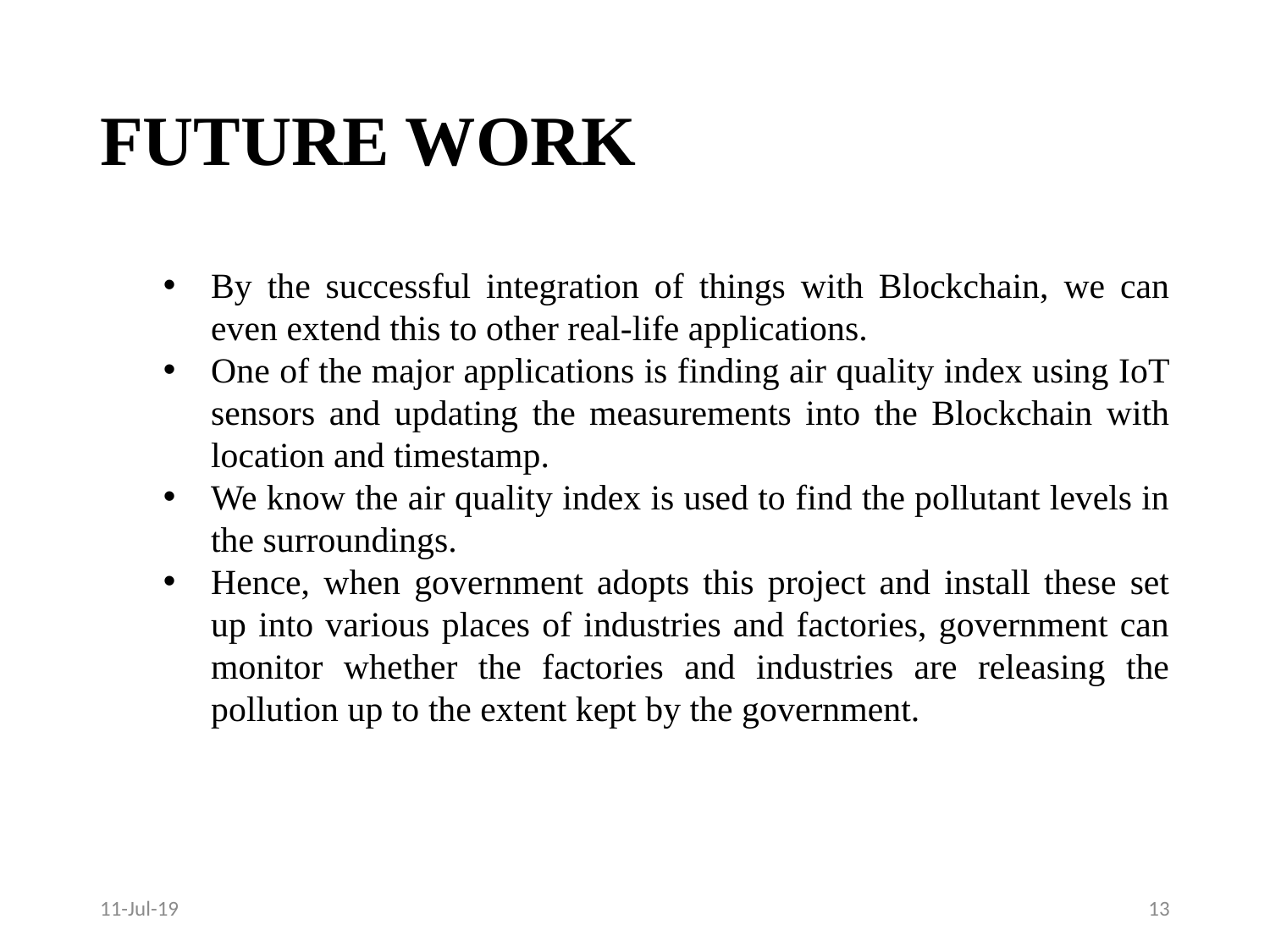

# FUTURE WORK
By the successful integration of things with Blockchain, we can even extend this to other real-life applications.
One of the major applications is finding air quality index using IoT sensors and updating the measurements into the Blockchain with location and timestamp.
We know the air quality index is used to find the pollutant levels in the surroundings.
Hence, when government adopts this project and install these set up into various places of industries and factories, government can monitor whether the factories and industries are releasing the pollution up to the extent kept by the government.
11-Jul-19
13